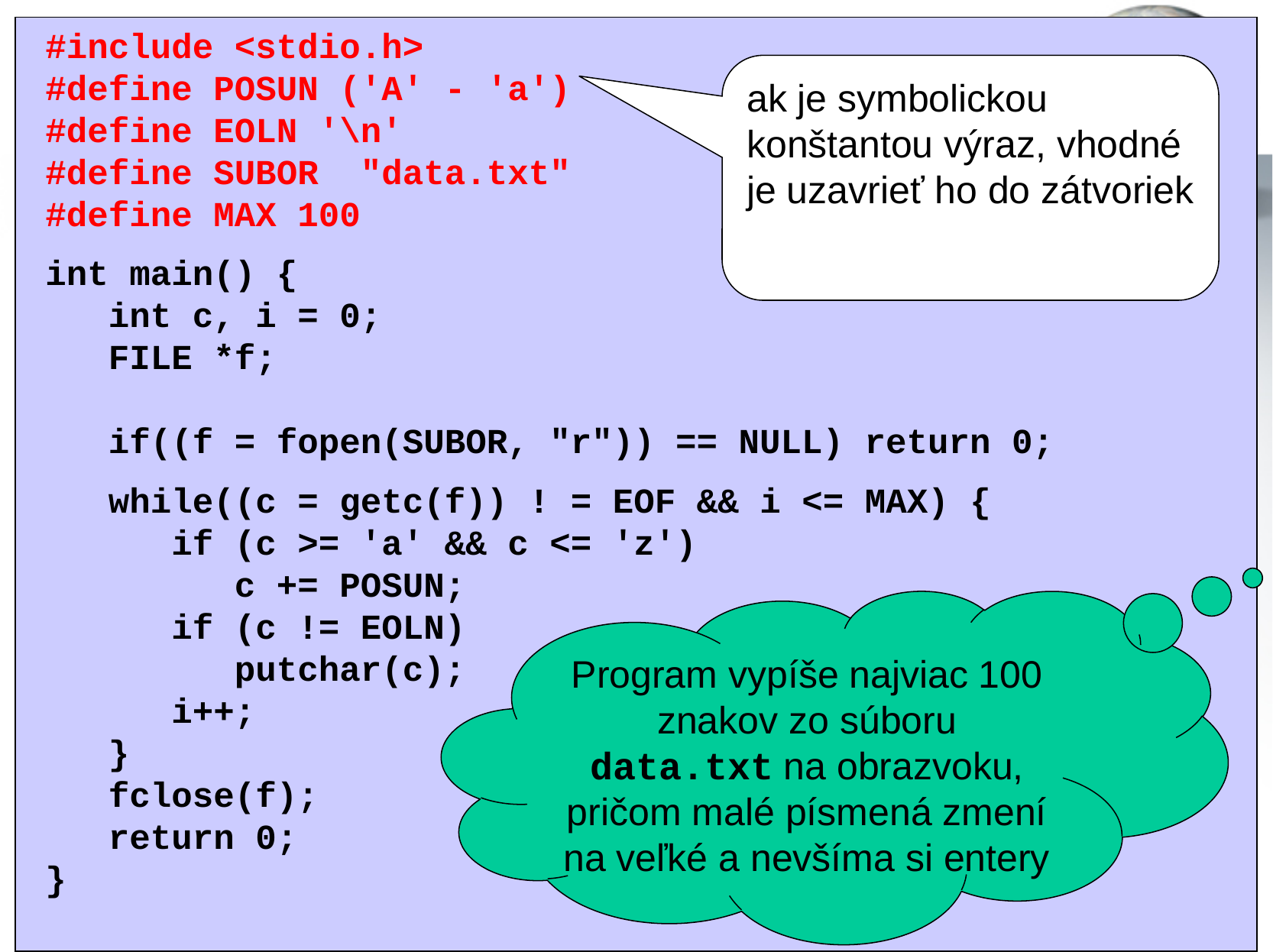

#include <stdio.h>
#define POSUN ('A' - 'a')
#define EOLN '\n'
#define SUBOR  "data.txt"
#define MAX 100

int main() {
   int c, i = 0;
   FILE *f;

   if((f = fopen(SUBOR, "r")) == NULL) return 0;

   while((c = getc(f)) ! = EOF && i <= MAX) {
      if (c >= 'a' && c <= 'z')
         c += POSUN;
      if (c != EOLN)
         putchar(c);
      i++;
   }
   fclose(f);
   return 0;
}
ak je symbolickou konštantou výraz, vhodné je uzavrieť ho do zátvoriek

Program vypíše najviac 100 znakov zo súboru data.txt na obrazvoku, pričom malé písmená zmení na veľké a nevšíma si entery